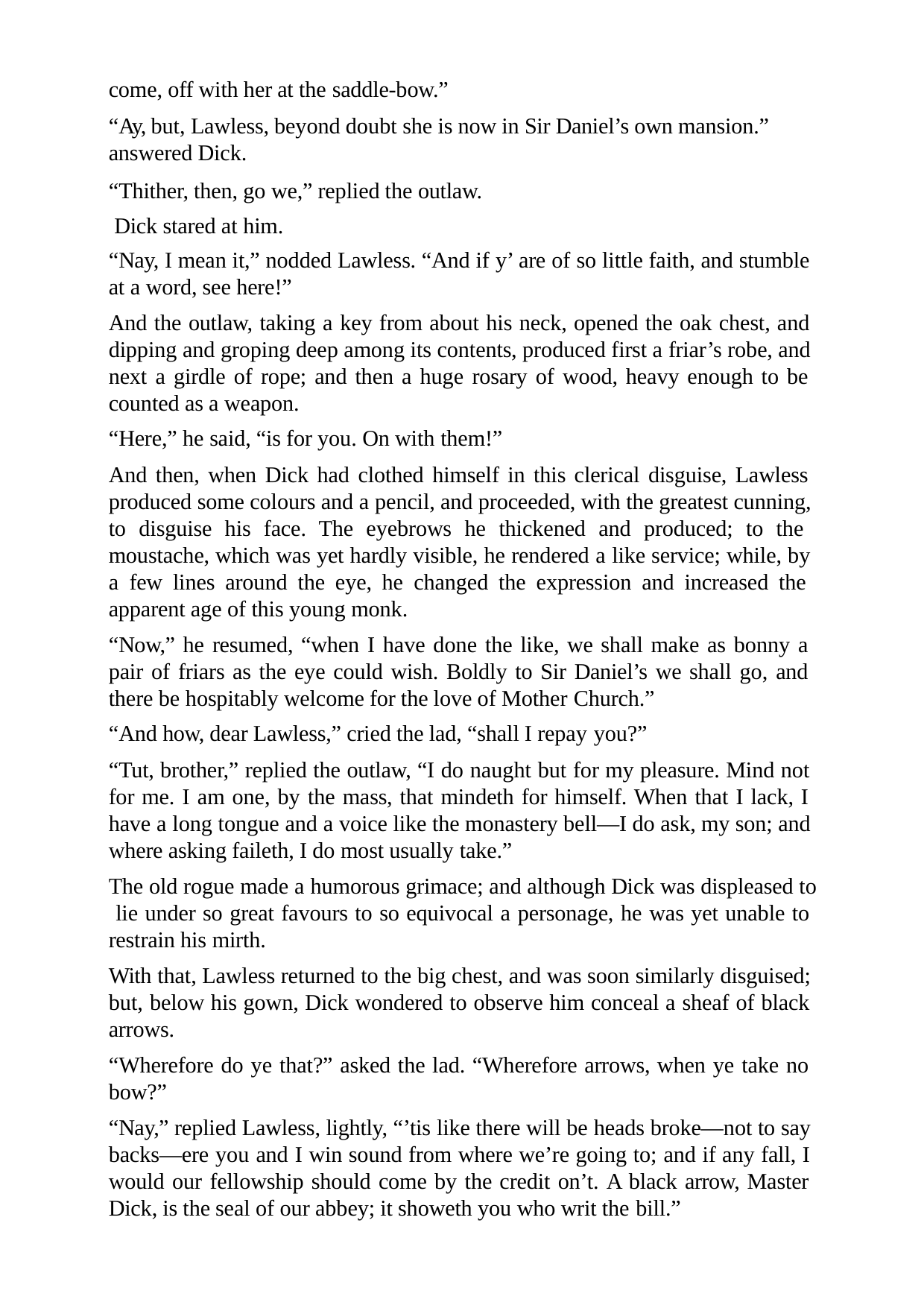

come, off with her at the saddle-bow.”
“Ay, but, Lawless, beyond doubt she is now in Sir Daniel’s own mansion.”  answered Dick.
“Thither, then, go we,” replied the outlaw.  Dick stared at him.
“Nay, I mean it,” nodded Lawless. “And if y’ are of so little faith, and stumble  at a word, see here!”
And the outlaw, taking a key from about his neck, opened the oak chest, and  dipping and groping deep among its contents, produced first a friar’s robe, and  next a girdle of rope; and then a huge rosary of wood, heavy enough to be  counted as a weapon.
“Here,” he said, “is for you. On with them!”
And then, when Dick had clothed himself in this clerical disguise, Lawless  produced some colours and a pencil, and proceeded, with the greatest cunning,  to disguise his face. The eyebrows he thickened and produced; to the  moustache, which was yet hardly visible, he rendered a like service; while, by  a few lines around the eye, he changed the expression and increased the  apparent age of this young monk.
“Now,” he resumed, “when I have done the like, we shall make as bonny a  pair of friars as the eye could wish. Boldly to Sir Daniel’s we shall go, and  there be hospitably welcome for the love of Mother Church.”
“And how, dear Lawless,” cried the lad, “shall I repay you?”
“Tut, brother,” replied the outlaw, “I do naught but for my pleasure. Mind not  for me. I am one, by the mass, that mindeth for himself. When that I lack, I  have a long tongue and a voice like the monastery bell—I do ask, my son; and  where asking faileth, I do most usually take.”
The old rogue made a humorous grimace; and although Dick was displeased to  lie under so great favours to so equivocal a personage, he was yet unable to  restrain his mirth.
With that, Lawless returned to the big chest, and was soon similarly disguised;  but, below his gown, Dick wondered to observe him conceal a sheaf of black  arrows.
“Wherefore do ye that?” asked the lad. “Wherefore arrows, when ye take no  bow?”
“Nay,” replied Lawless, lightly, “’tis like there will be heads broke—not to say  backs—ere you and I win sound from where we’re going to; and if any fall, I  would our fellowship should come by the credit on’t. A black arrow, Master  Dick, is the seal of our abbey; it showeth you who writ the bill.”